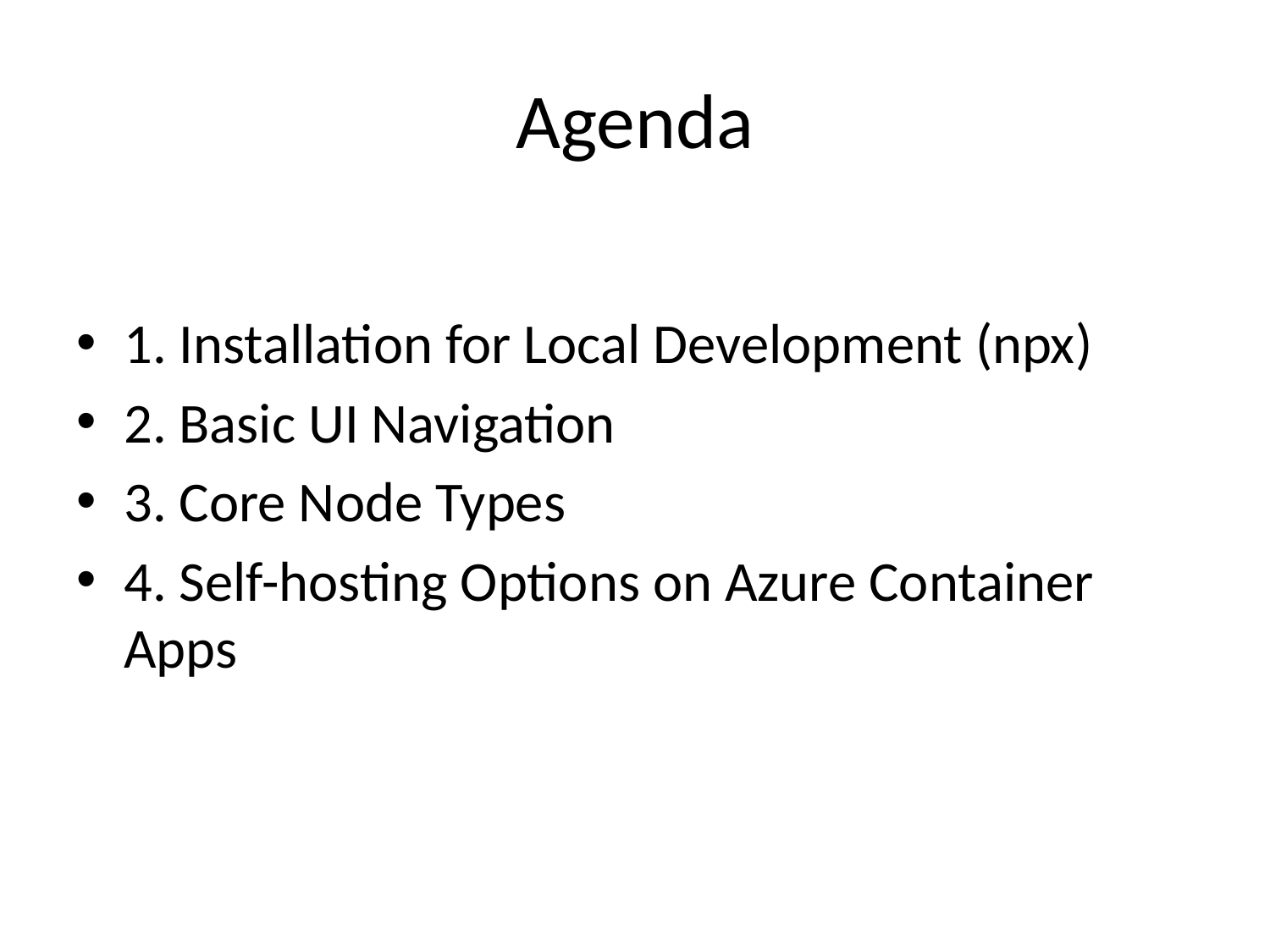

# Agenda

1. Installation for Local Development (npx)
2. Basic UI Navigation
3. Core Node Types
4. Self-hosting Options on Azure Container Apps